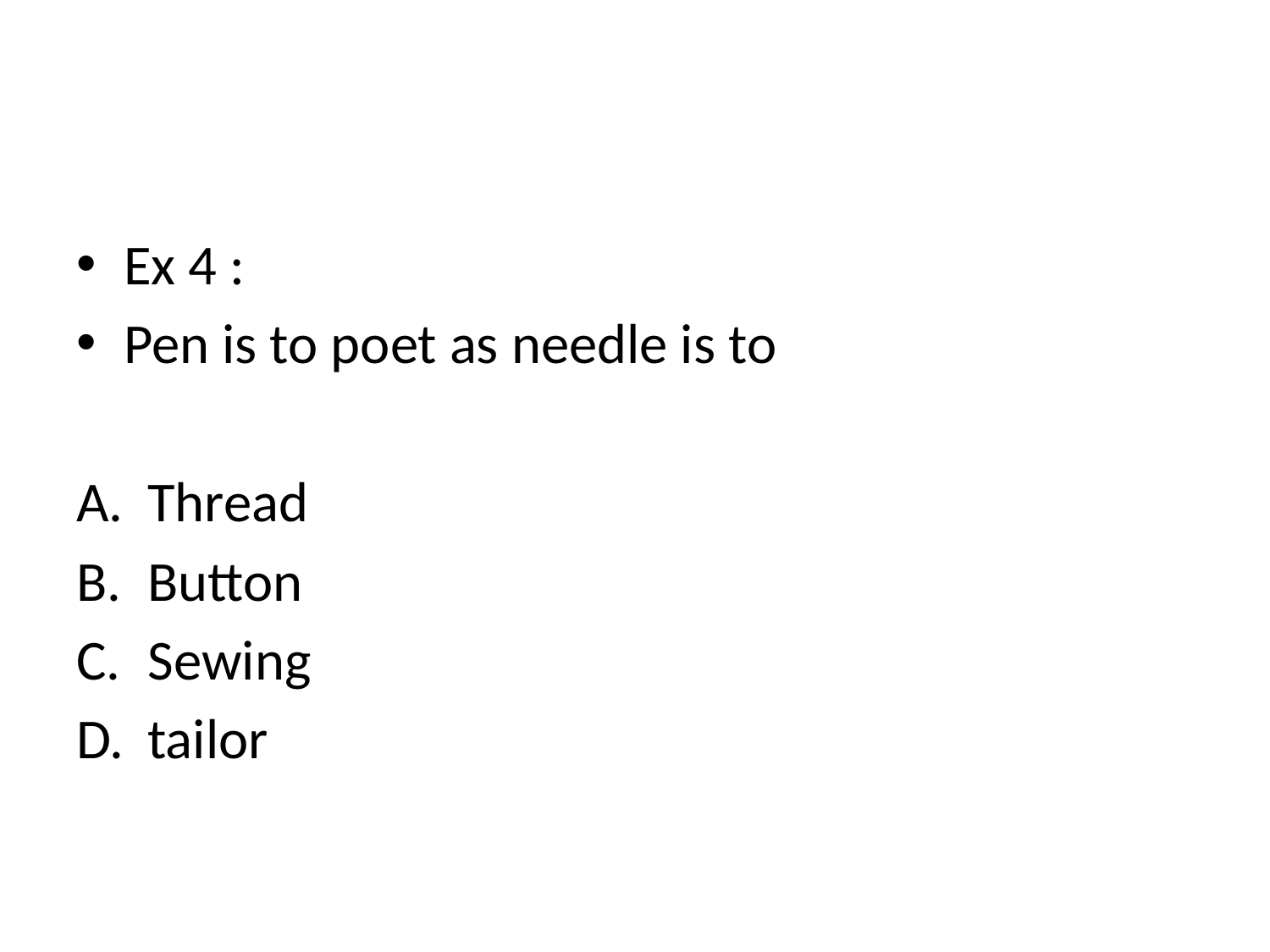

#
Ex 4 :
Pen is to poet as needle is to

Thread
Button
Sewing
tailor